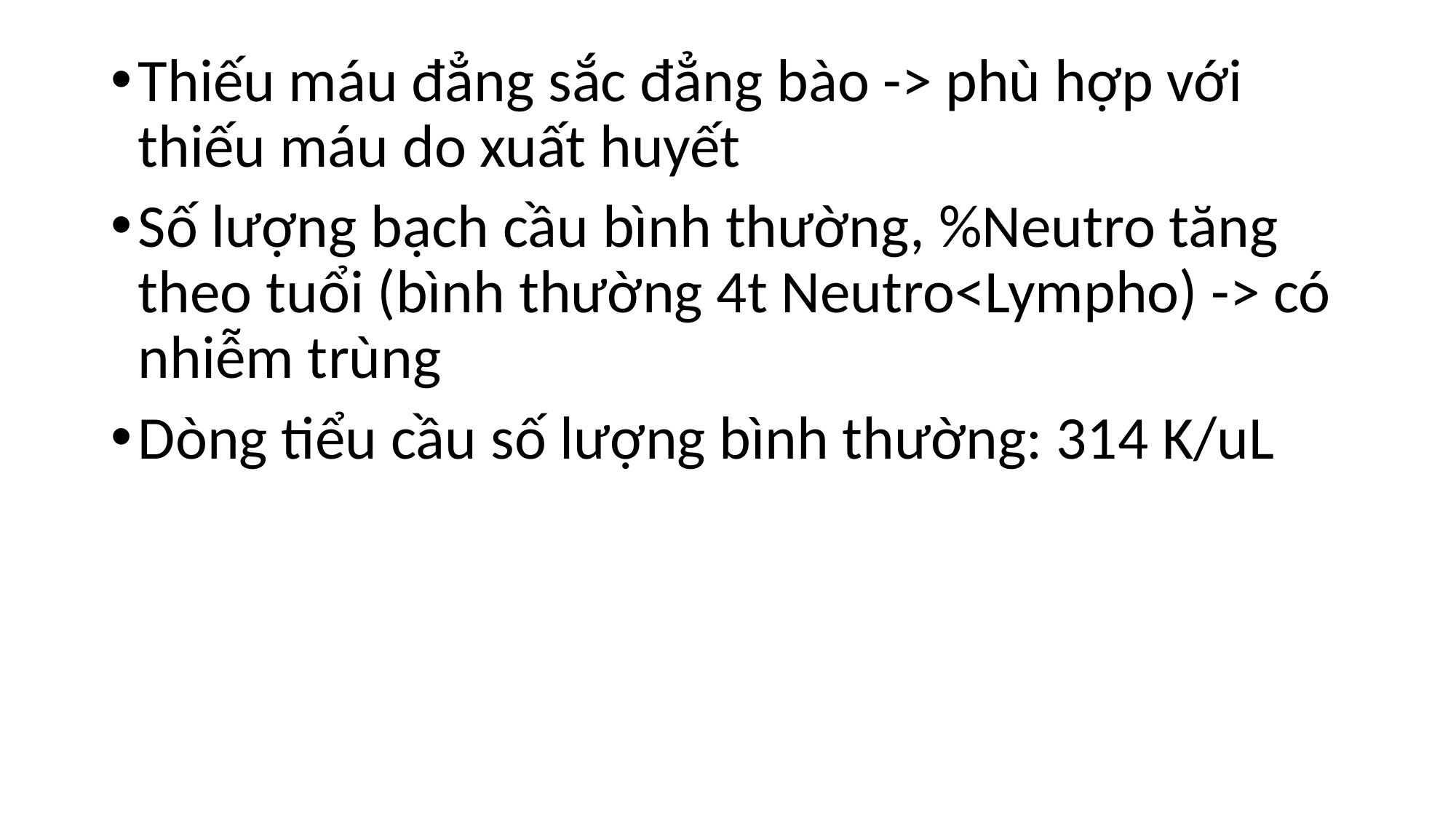

#
Thiếu máu đẳng sắc đẳng bào -> phù hợp với thiếu máu do xuất huyết
Số lượng bạch cầu bình thường, %Neutro tăng theo tuổi (bình thường 4t Neutro<Lympho) -> có nhiễm trùng
Dòng tiểu cầu số lượng bình thường: 314 K/uL